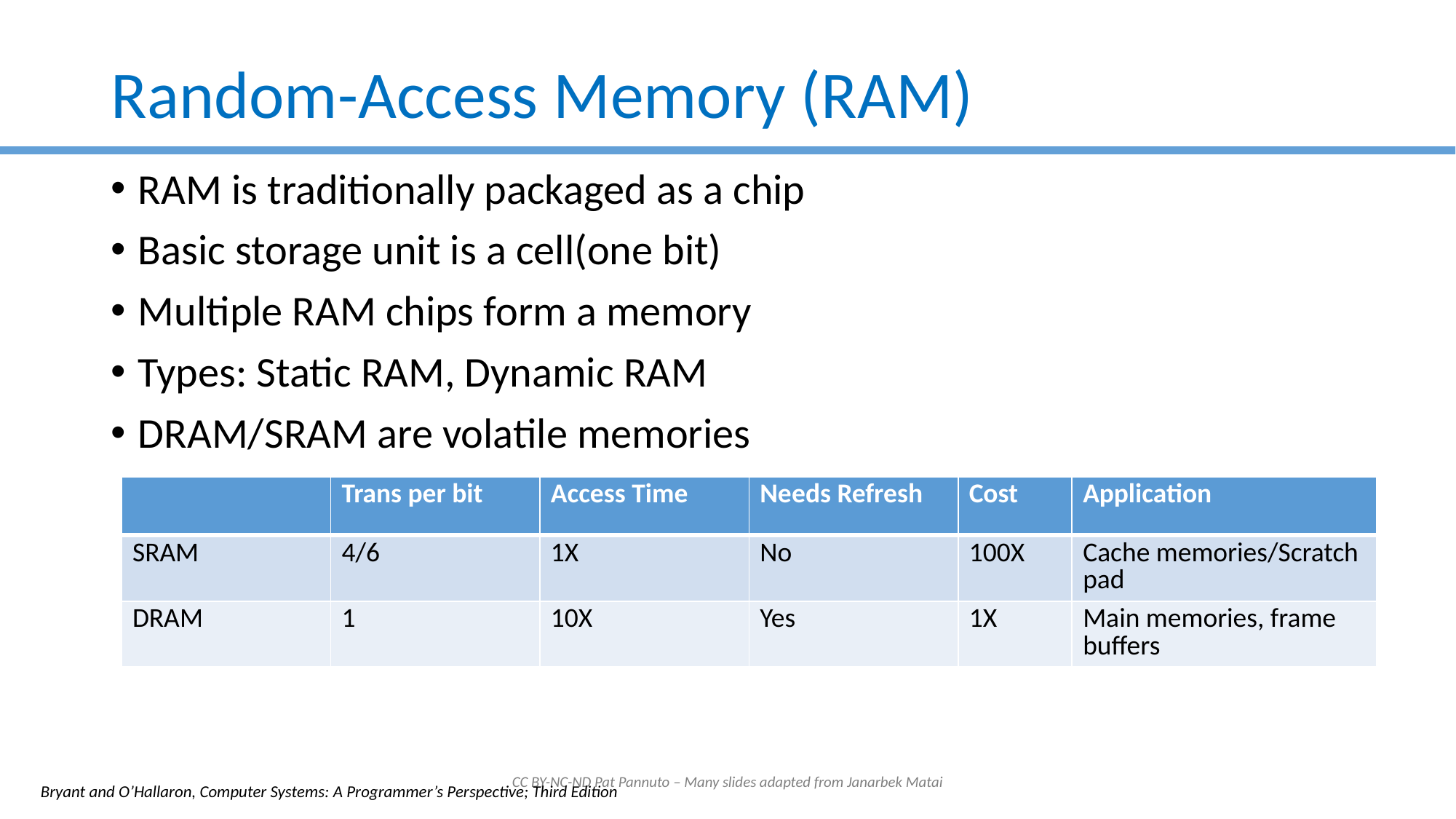

# Random-Access Memory (RAM)
RAM is traditionally packaged as a chip
Basic storage unit is a cell(one bit)
Multiple RAM chips form a memory
Types: Static RAM, Dynamic RAM
DRAM/SRAM are volatile memories
|  | Trans per bit | Access Time | Needs Refresh | Cost | Application |
| --- | --- | --- | --- | --- | --- |
| SRAM | 4/6 | 1X | No | 100X | Cache memories/Scratch pad |
| DRAM | 1 | 10X | Yes | 1X | Main memories, frame buffers |
CC BY-NC-ND Pat Pannuto – Many slides adapted from Janarbek Matai
Bryant and O’Hallaron, Computer Systems: A Programmer’s Perspective; Third Edition